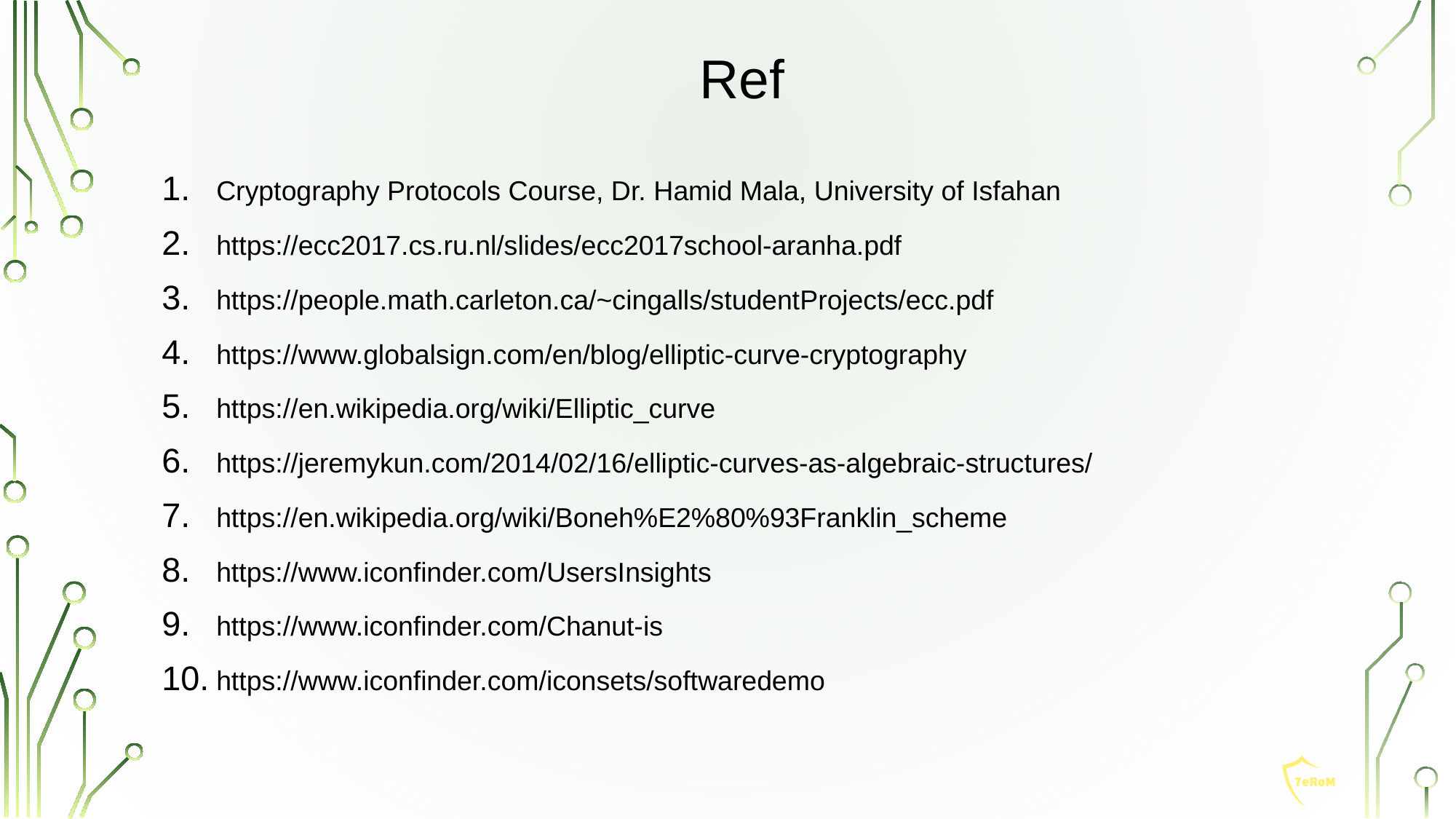

# Ref
Cryptography Protocols Course, Dr. Hamid Mala, University of Isfahan
https://ecc2017.cs.ru.nl/slides/ecc2017school-aranha.pdf
https://people.math.carleton.ca/~cingalls/studentProjects/ecc.pdf
https://www.globalsign.com/en/blog/elliptic-curve-cryptography
https://en.wikipedia.org/wiki/Elliptic_curve
https://jeremykun.com/2014/02/16/elliptic-curves-as-algebraic-structures/
https://en.wikipedia.org/wiki/Boneh%E2%80%93Franklin_scheme
https://www.iconfinder.com/UsersInsights
https://www.iconfinder.com/Chanut-is
https://www.iconfinder.com/iconsets/softwaredemo